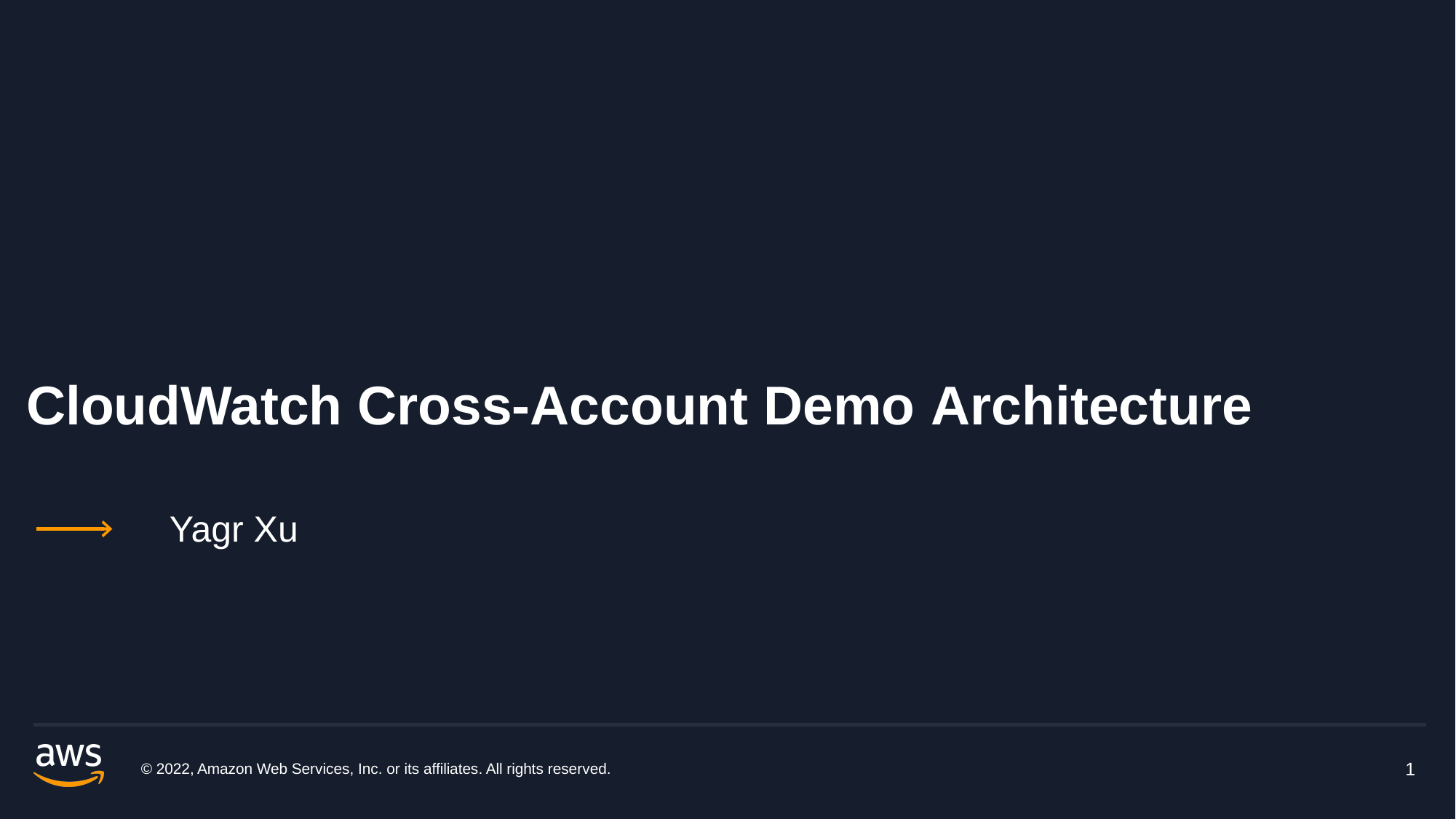

# CloudWatch Cross-Account Demo Architecture
Yagr Xu
© 2022, Amazon Web Services, Inc. or its affiliates. All rights reserved.
1